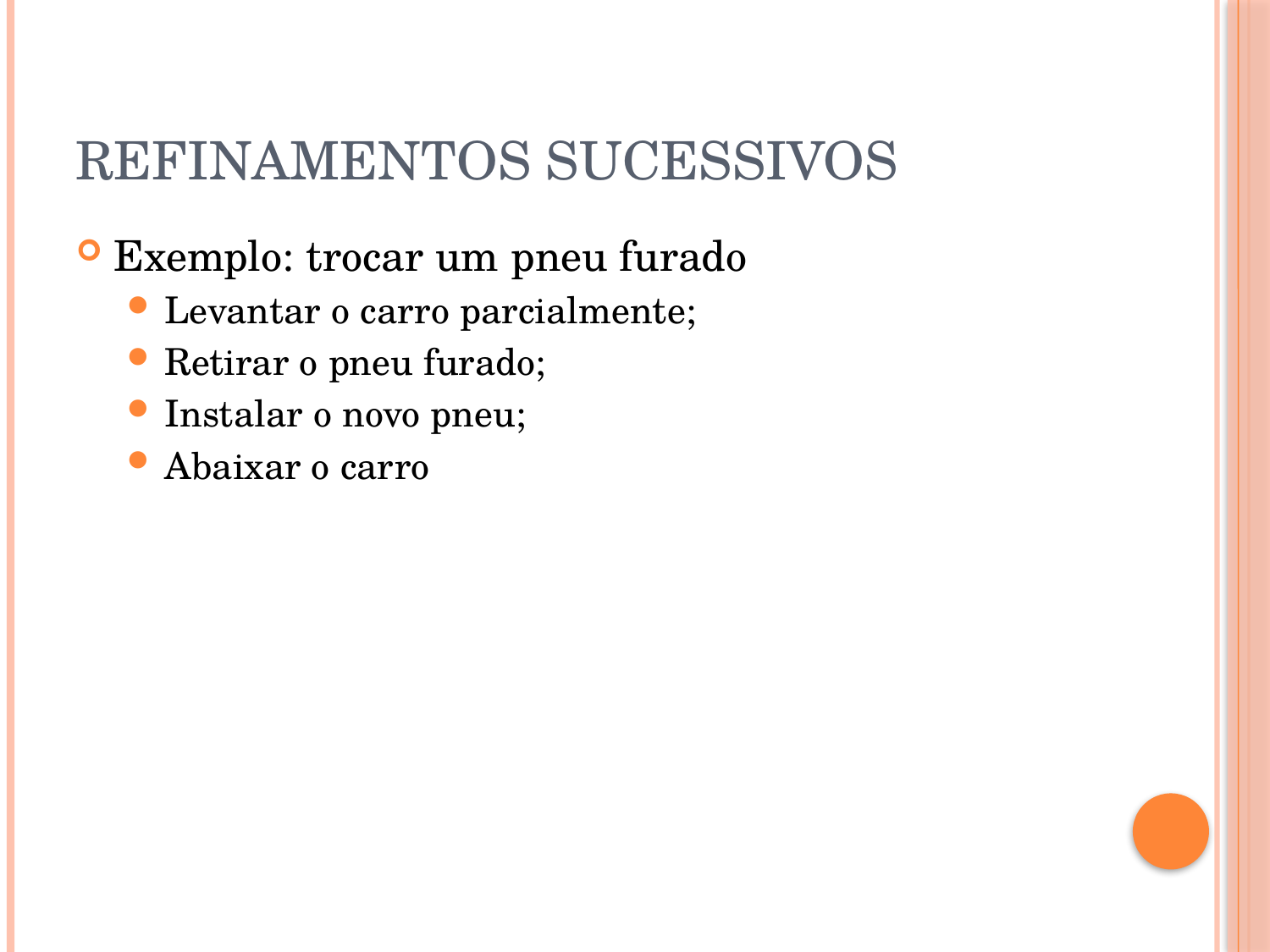

# Refinamentos Sucessivos
Exemplo: trocar um pneu furado
Levantar o carro parcialmente;
Retirar o pneu furado;
Instalar o novo pneu;
Abaixar o carro